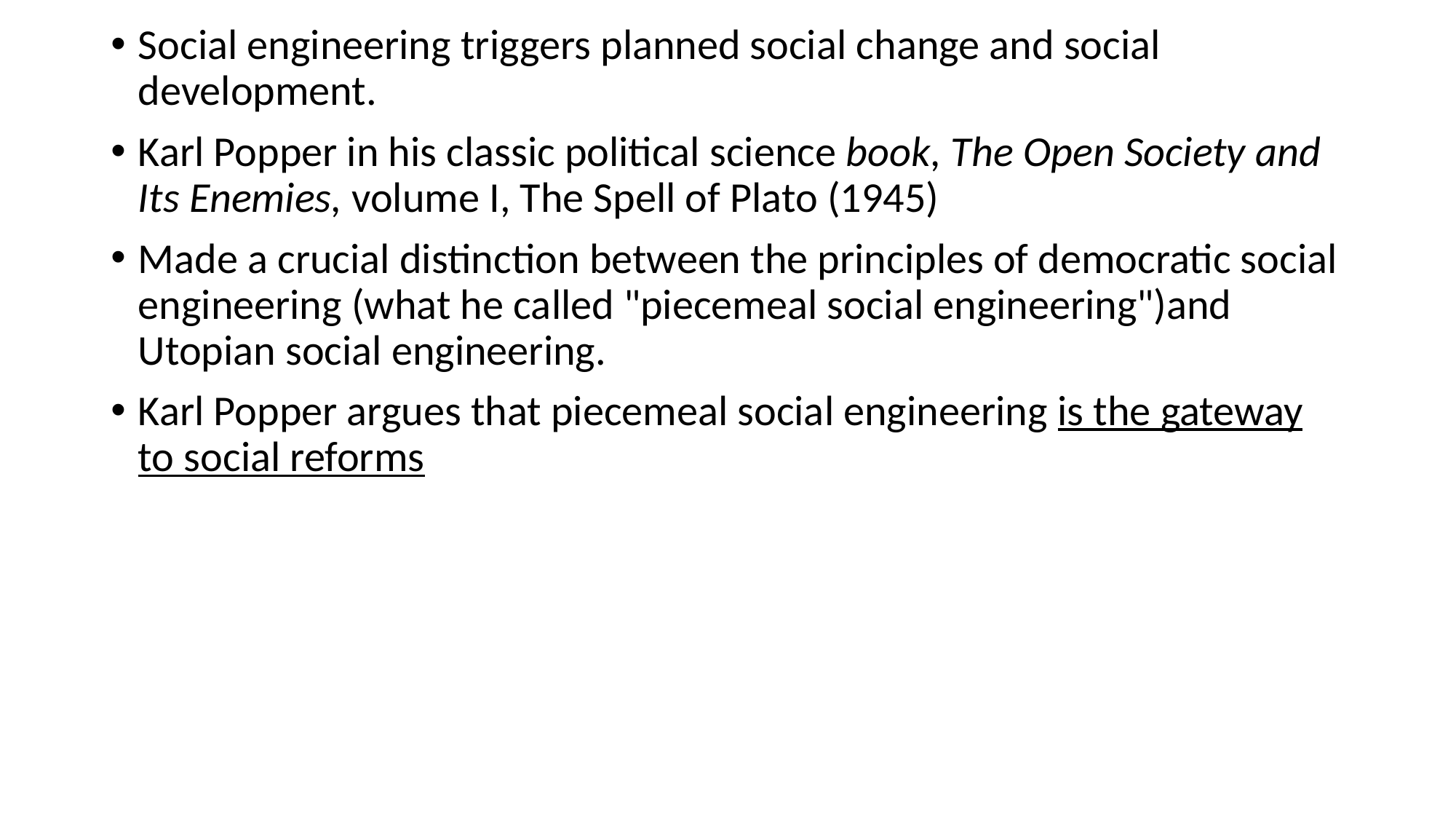

Social engineering triggers planned social change and social development.
Karl Popper in his classic political science book, The Open Society and Its Enemies, volume I, The Spell of Plato (1945)
Made a crucial distinction between the principles of democratic social engineering (what he called "piecemeal social engineering")and Utopian social engineering.
Karl Popper argues that piecemeal social engineering is the gateway to social reforms